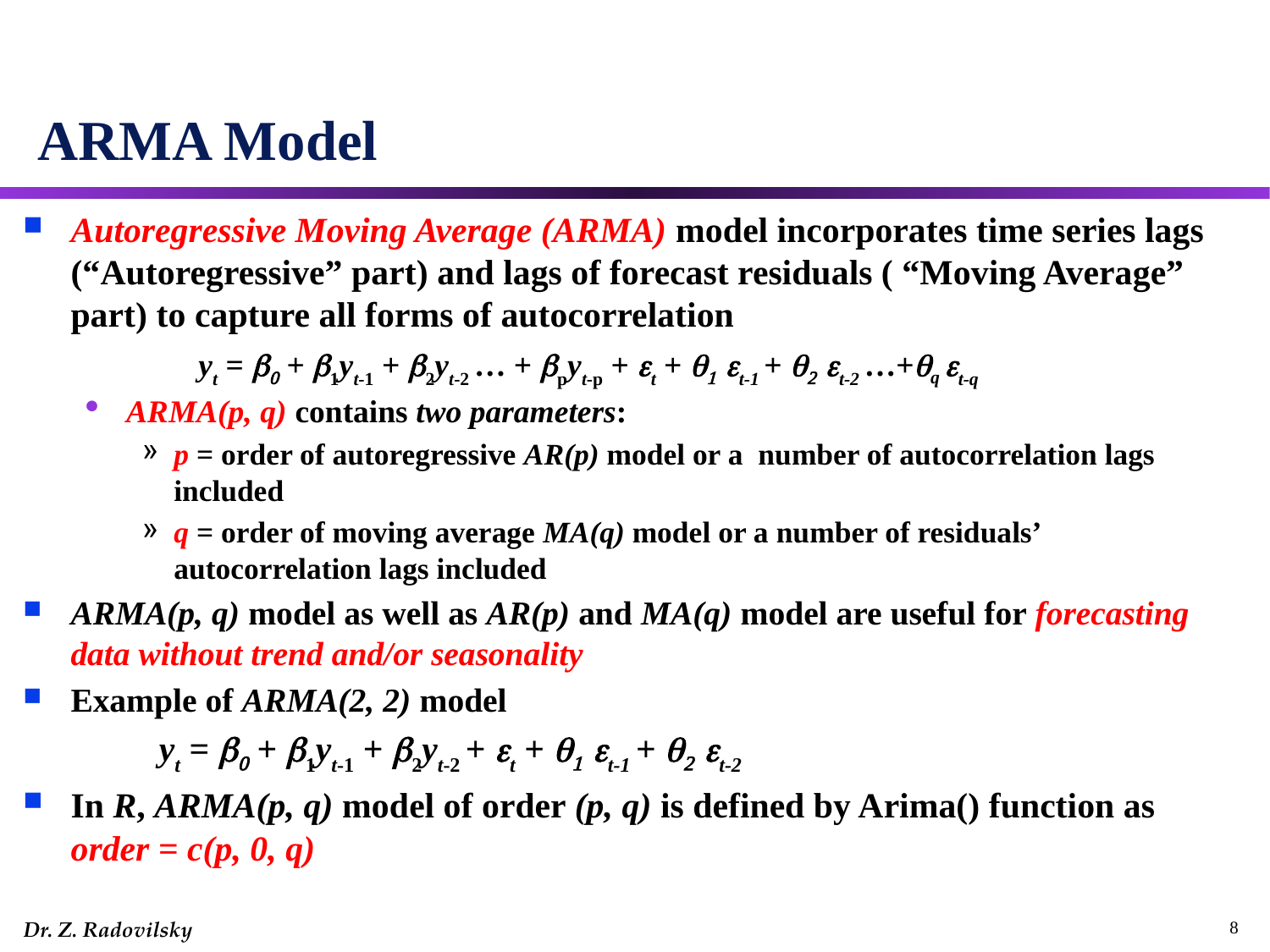

# ARMA Model
Autoregressive Moving Average (ARMA) model incorporates time series lags (“Autoregressive” part) and lags of forecast residuals ( “Moving Average” part) to capture all forms of autocorrelation
	      yt = β0 + β1yt-1 + β2yt-2 … + βpyt-p + εt + θ1 εt-1 + θ2 εt-2 …+θq εt-q
ARMA(p, q) contains two parameters:
p = order of autoregressive AR(p) model or a  number of autocorrelation lags included
q = order of moving average MA(q) model or a number of residuals’ autocorrelation lags included
ARMA(p, q) model as well as AR(p) and MA(q) model are useful for forecasting data without trend and/or seasonality
Example of ARMA(2, 2) model
	 yt = β0 + β1yt-1 + β2yt-2 + εt + θ1 εt-1 + θ2 εt-2
In R, ARMA(p, q) model of order (p, q) is defined by Arima() function as order = c(p, 0, q)